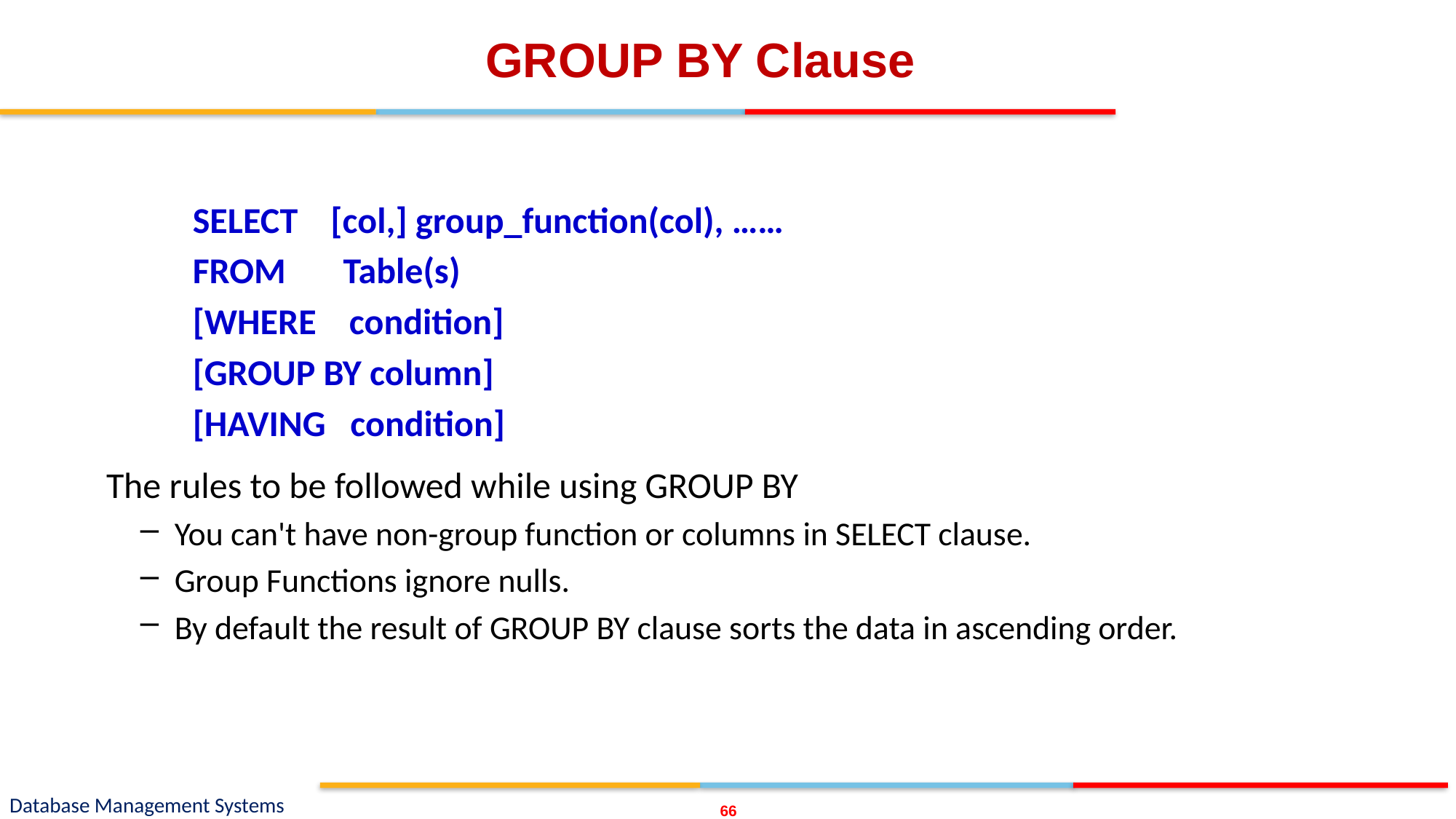

# GROUP BY Clause
	SELECT    [col,] group_function(col), ……
	FROM       Table(s)
	[WHERE    condition]
	[GROUP BY column]
	[HAVING   condition]
The rules to be followed while using GROUP BY
You can't have non-group function or columns in SELECT clause.
Group Functions ignore nulls.
By default the result of GROUP BY clause sorts the data in ascending order.